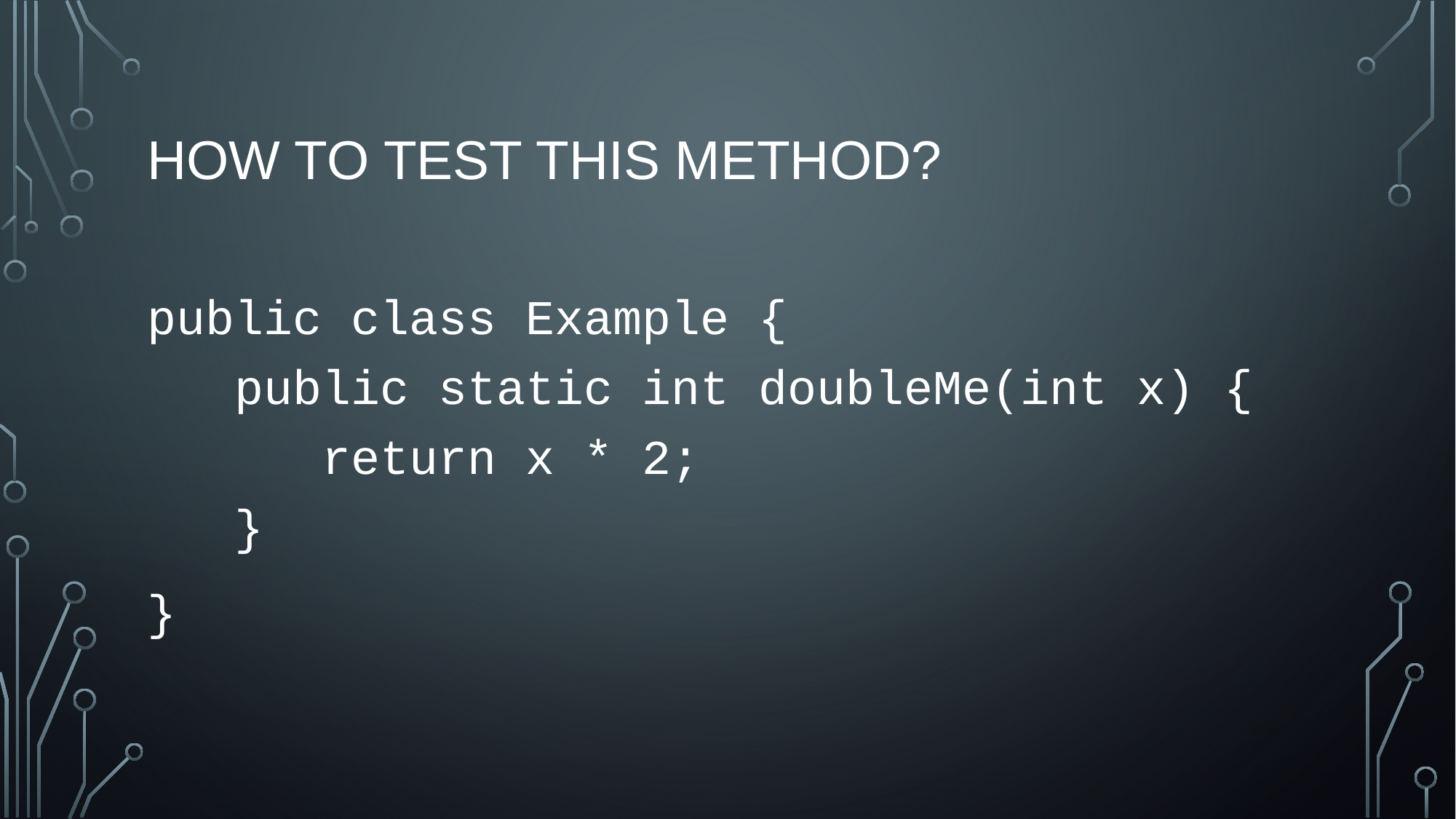

# How to test this method?
public class Example {
   public static int doubleMe(int x) {
      return x * 2;
   }
}